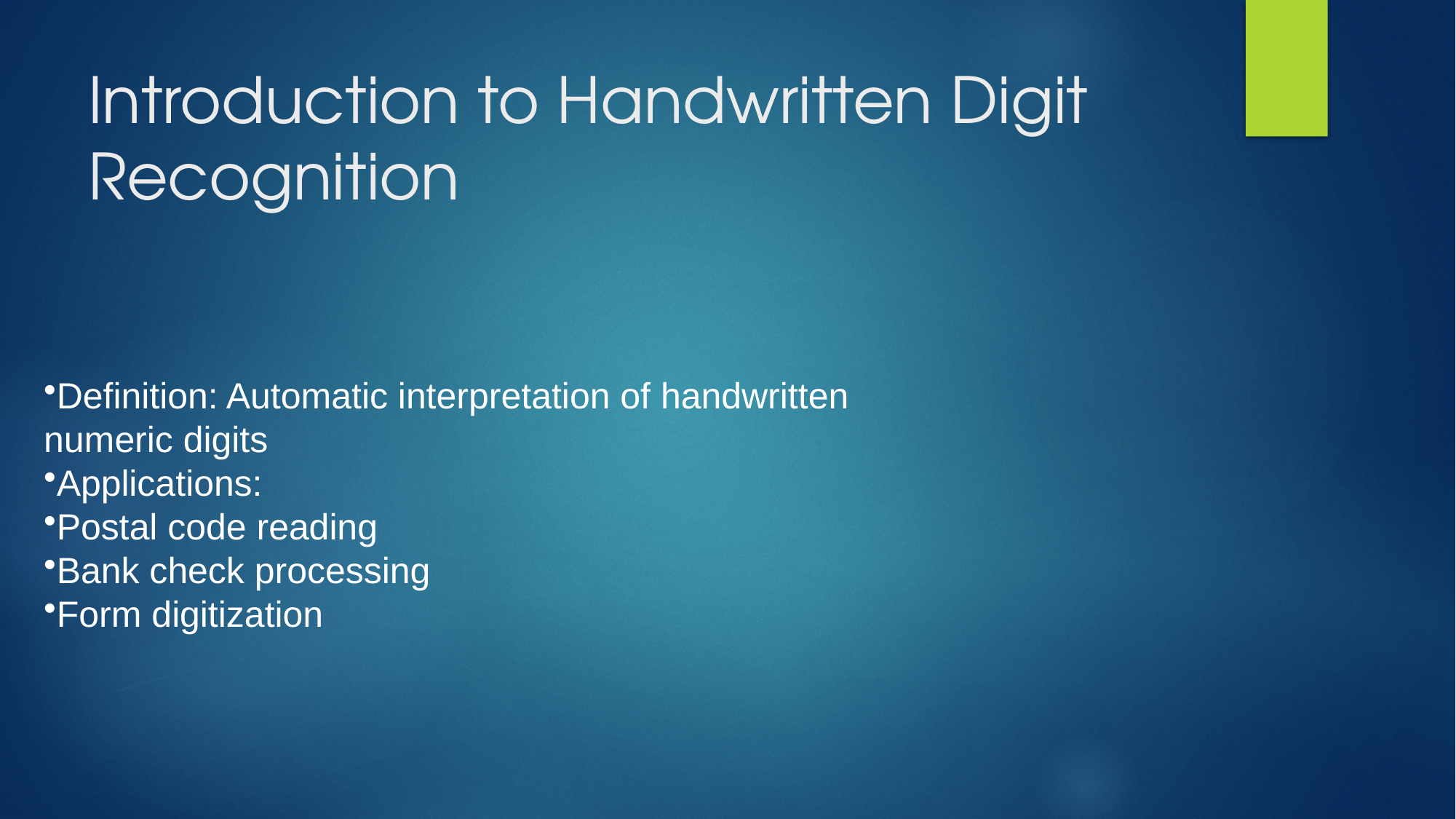

# Introduction to Handwritten Digit Recognition

Definition: Automatic interpretation of handwritten numeric digits
Applications:
Postal code reading
Bank check processing
Form digitization